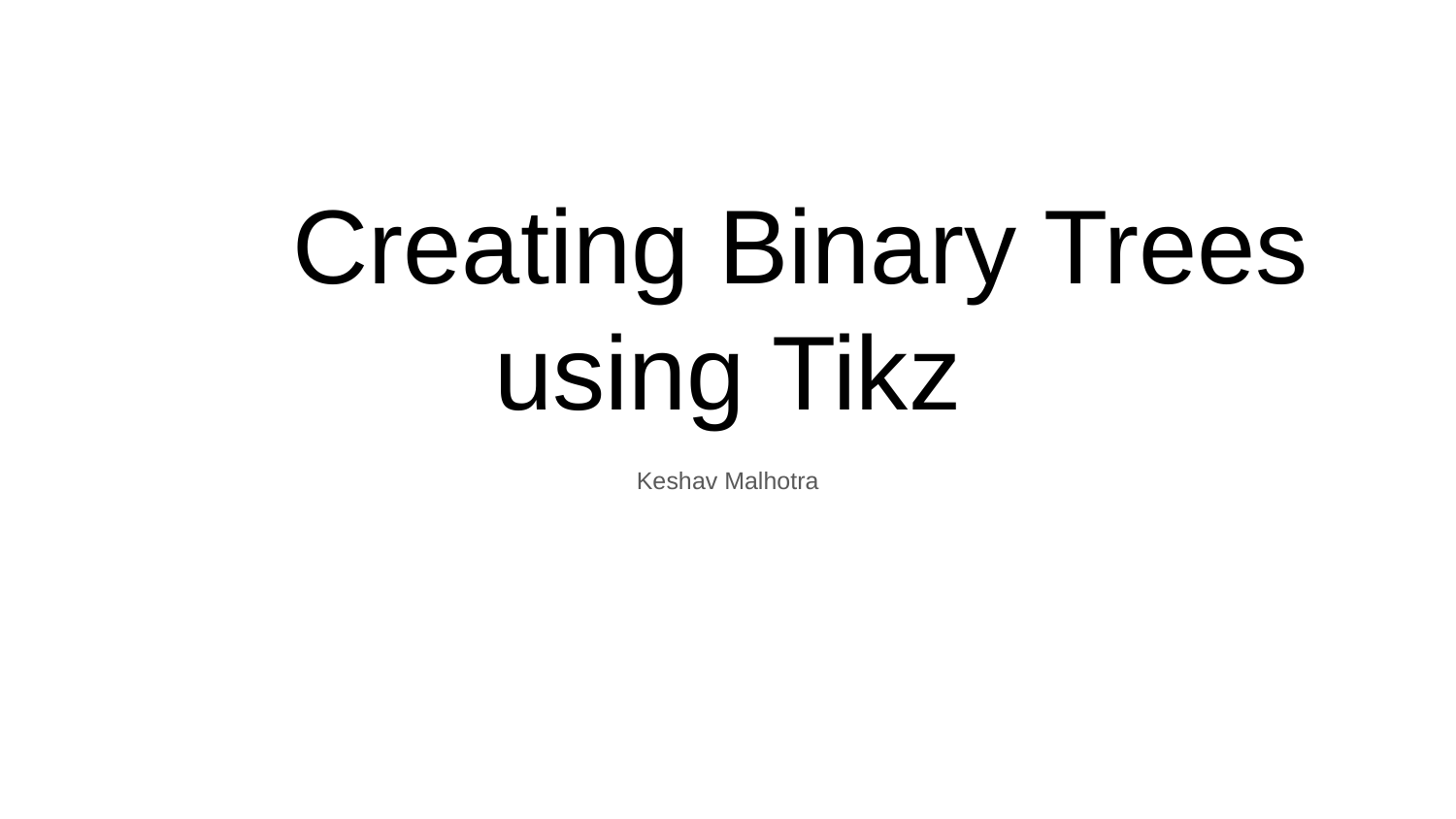

# Creating Binary Trees using Tikz
Keshav Malhotra